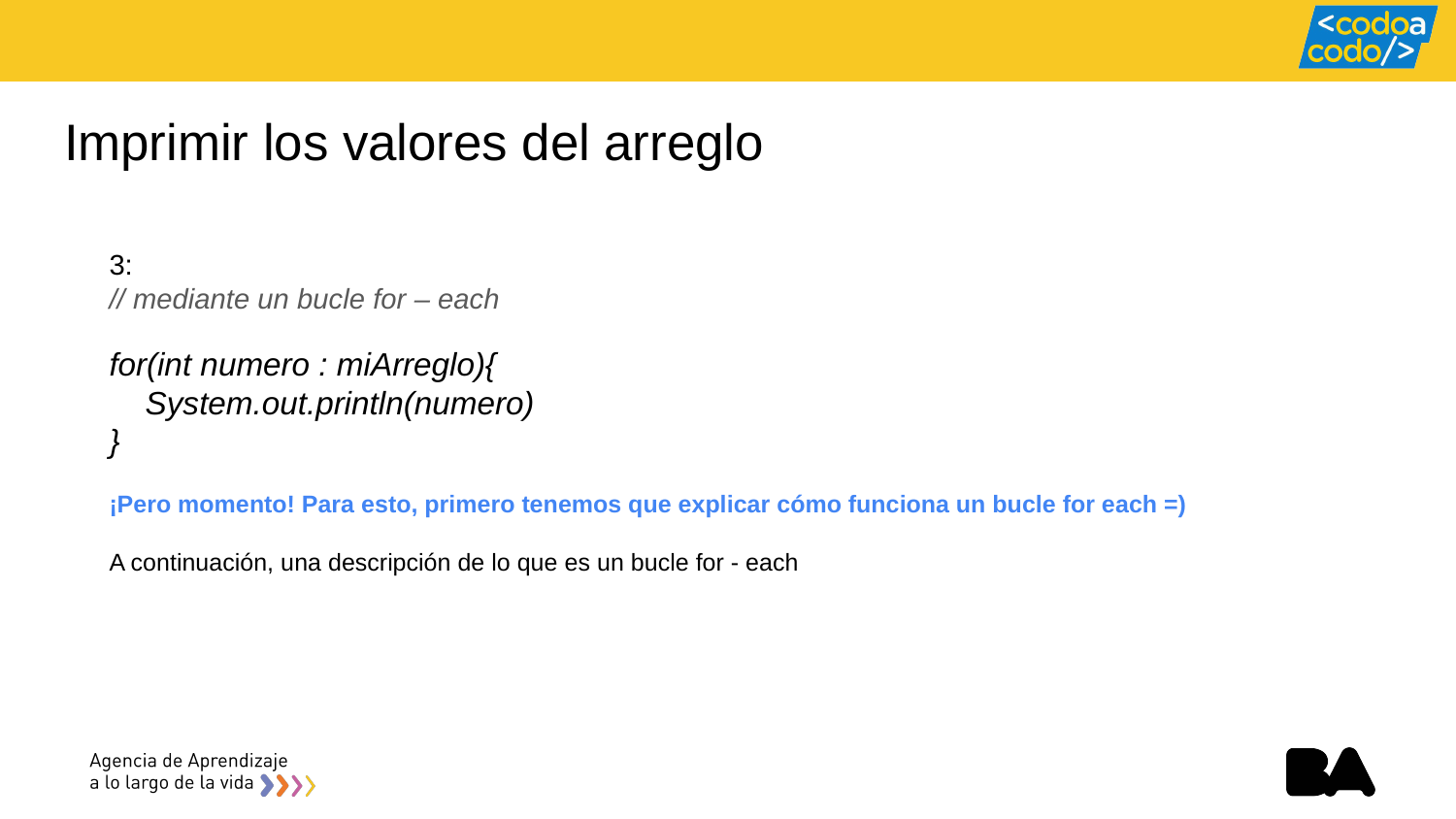

# Imprimir los valores del arreglo
3:
// mediante un bucle for – each

for(int numero : miArreglo){
    System.out.println(numero)
}

¡Pero momento! Para esto, primero tenemos que explicar cómo funciona un bucle for each =)

A continuación, una descripción de lo que es un bucle for - each